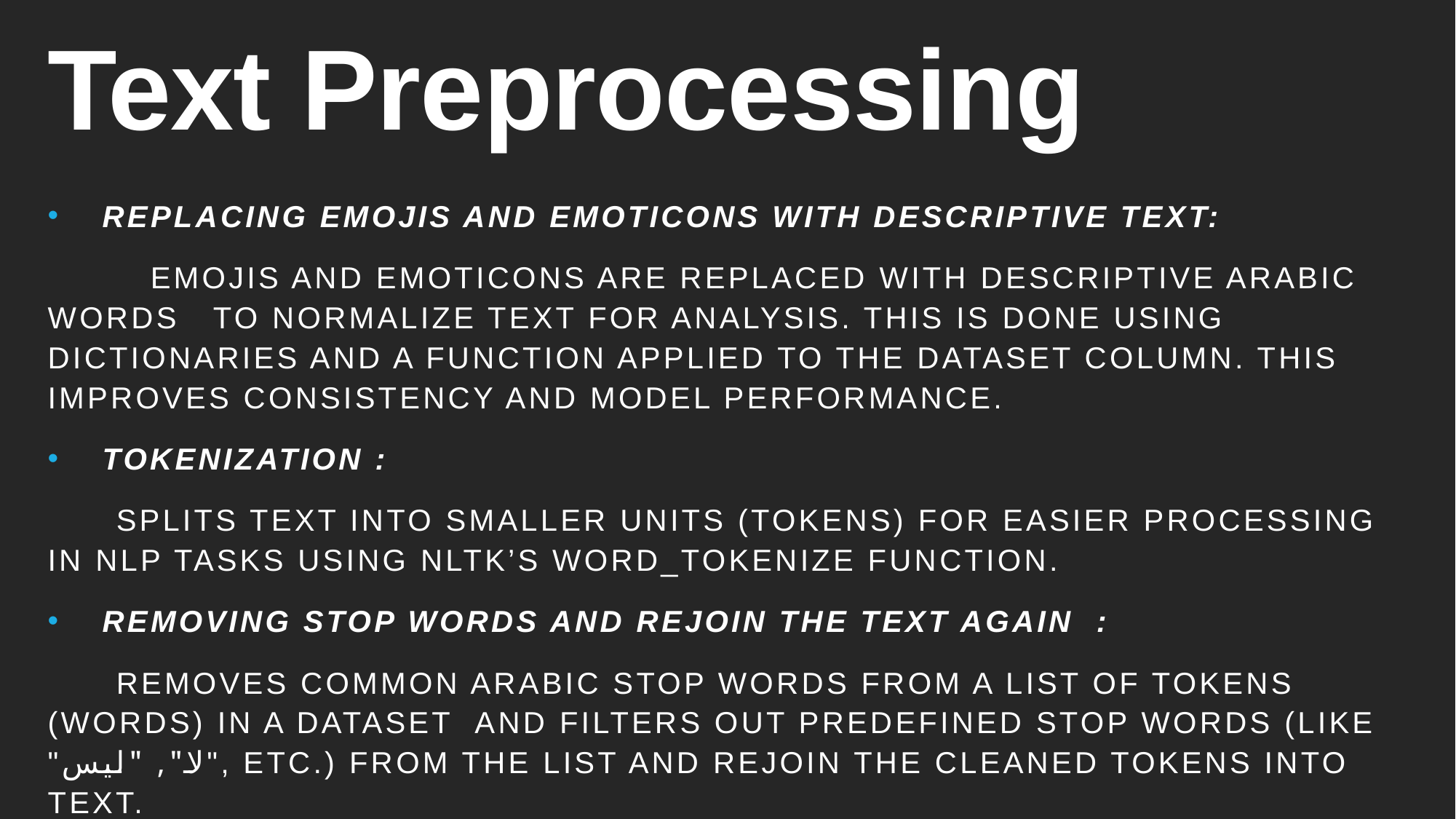

# Text Preprocessing
Replacing Emojis and Emoticons with Descriptive Text:
         Emojis and emoticons are replaced with descriptive Arabic words   to normalize text for analysis. This is done using dictionaries and a function applied to the dataset column. This improves consistency and model performance.
Tokenization :
      Splits text into smaller units (tokens) for easier processing in NLP tasks using nltk’s word_tokenize function.
Removing stop words and rejoin the text again  :
      removes common Arabic stop words from a list of tokens (words) in a dataset  and filters out predefined stop words (like "لا", "ليس", etc.) from the list and rejoin the cleaned tokens into text.